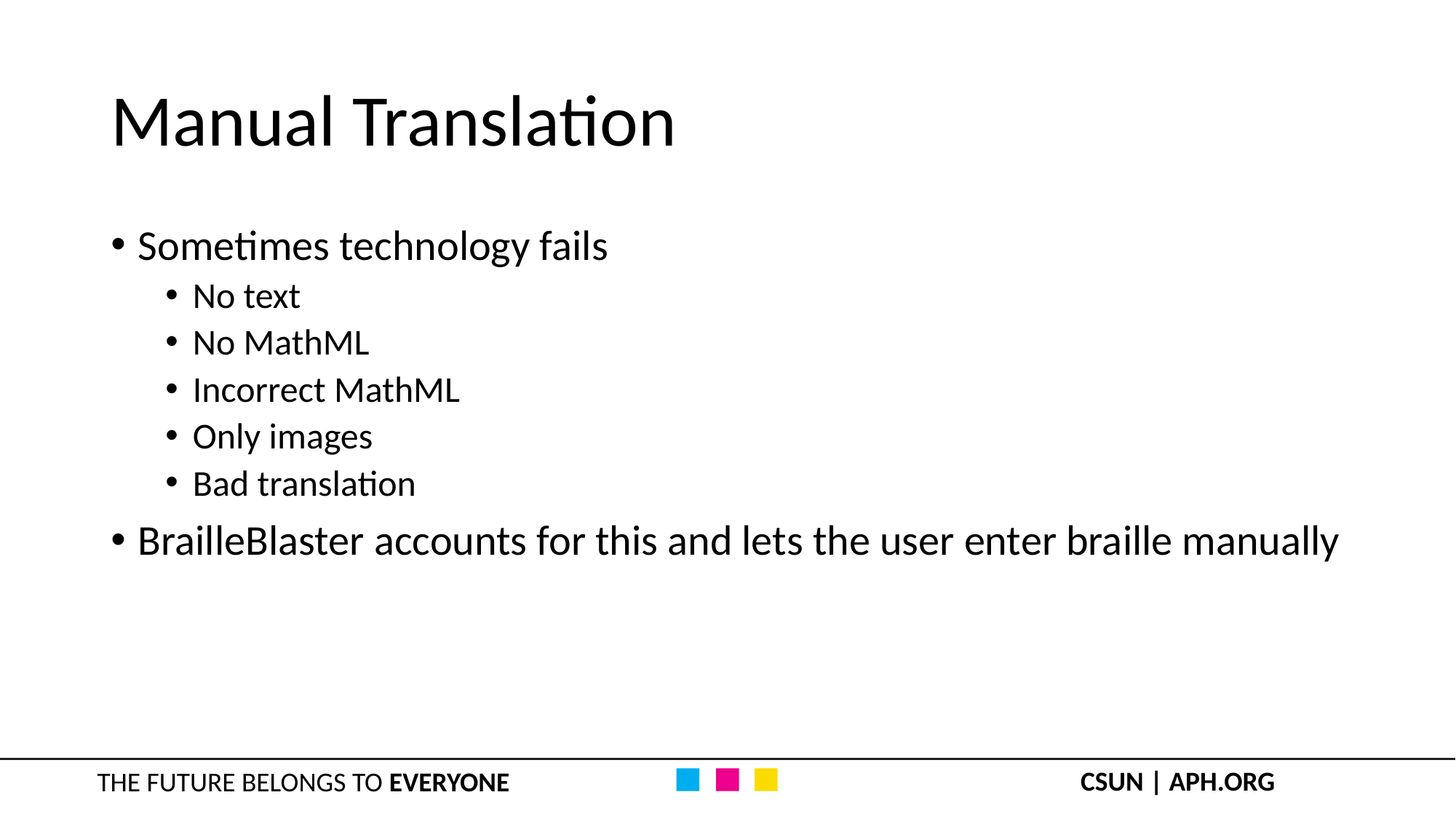

# Manual Translation
Sometimes technology fails
No text
No MathML
Incorrect MathML
Only images
Bad translation
BrailleBlaster accounts for this and lets the user enter braille manually